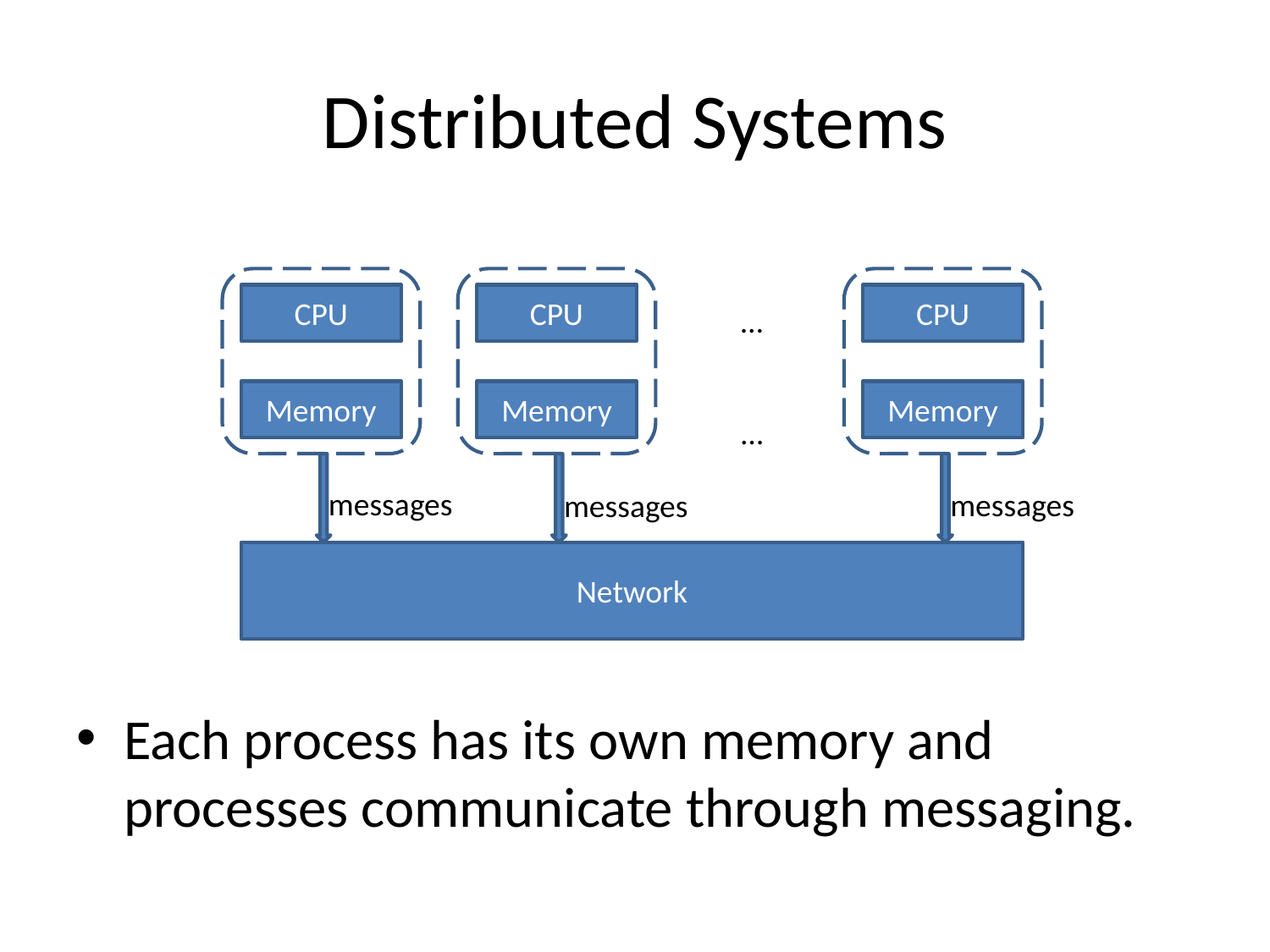

# Distributed Systems

Each process has its own memory and processes communicate through messaging.

CPU
CPU
CPU
…
Memory
Memory
Memory
…

messages
messages
messages
Network